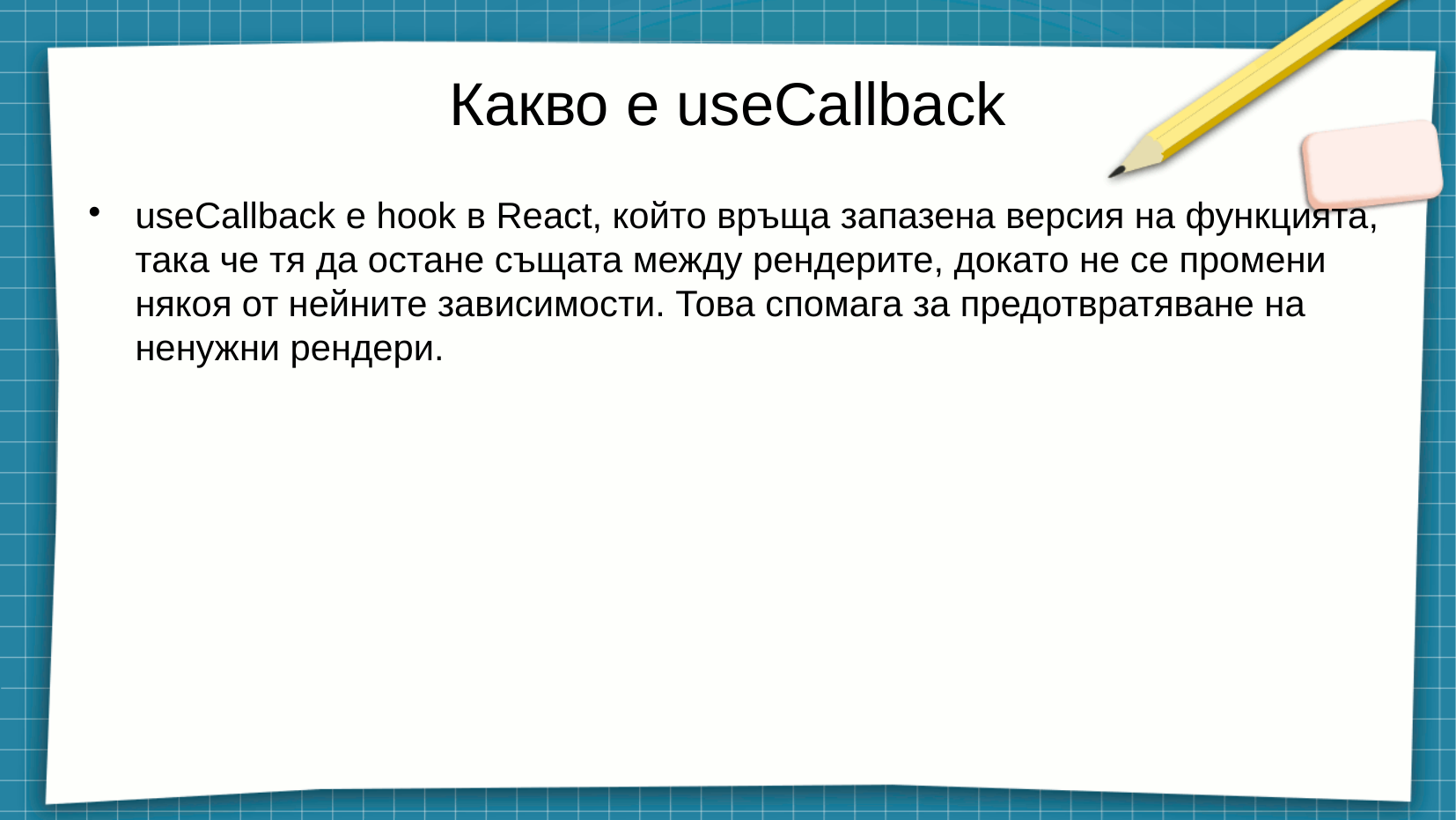

# Какво е useCallback
useCallback е hook в React, който връща запазена версия на функцията, така че тя да остане същата между рендерите, докато не се промени някоя от нейните зависимости. Това спомага за предотвратяване на ненужни рендери.